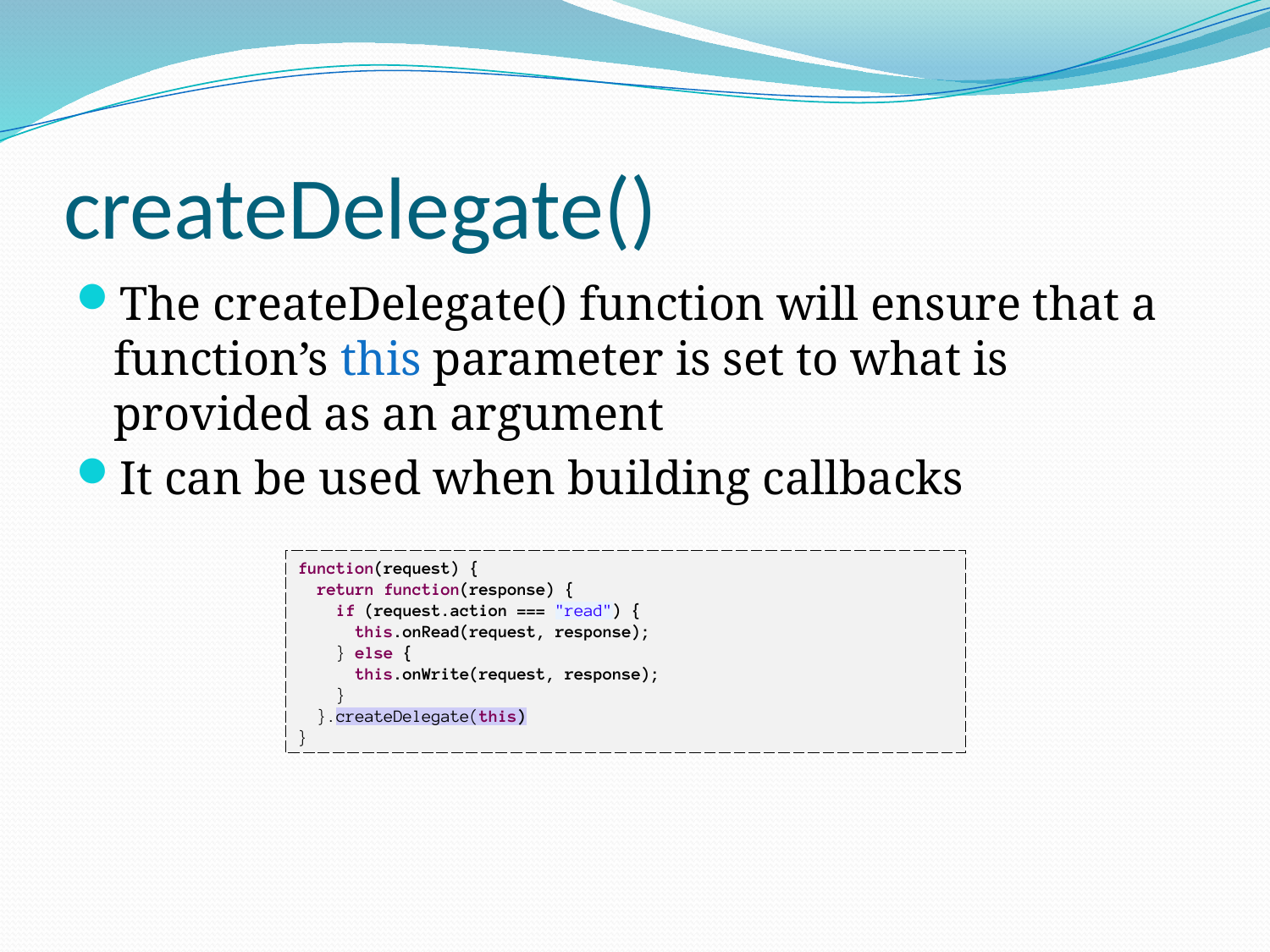

# createDelegate()
The createDelegate() function will ensure that a function’s this parameter is set to what is provided as an argument
It can be used when building callbacks
function(request) {
  return function(response) {
    if (request.action === "read") {
      this.onRead(request, response);
    } else {
      this.onWrite(request, response);
    }
  }.createDelegate(this)
}